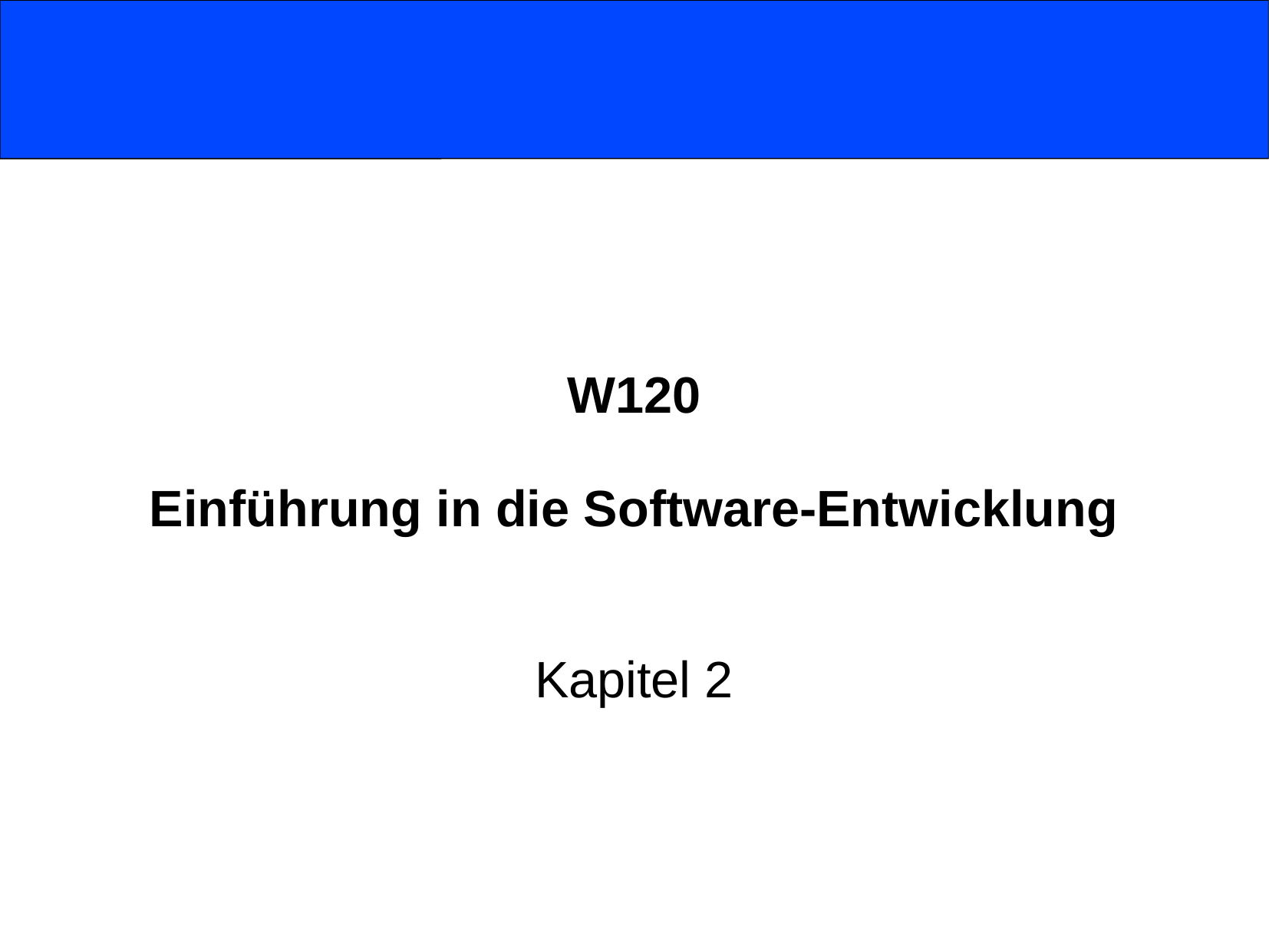

#
W120

Einführung in die Software-Entwicklung

Kapitel 2